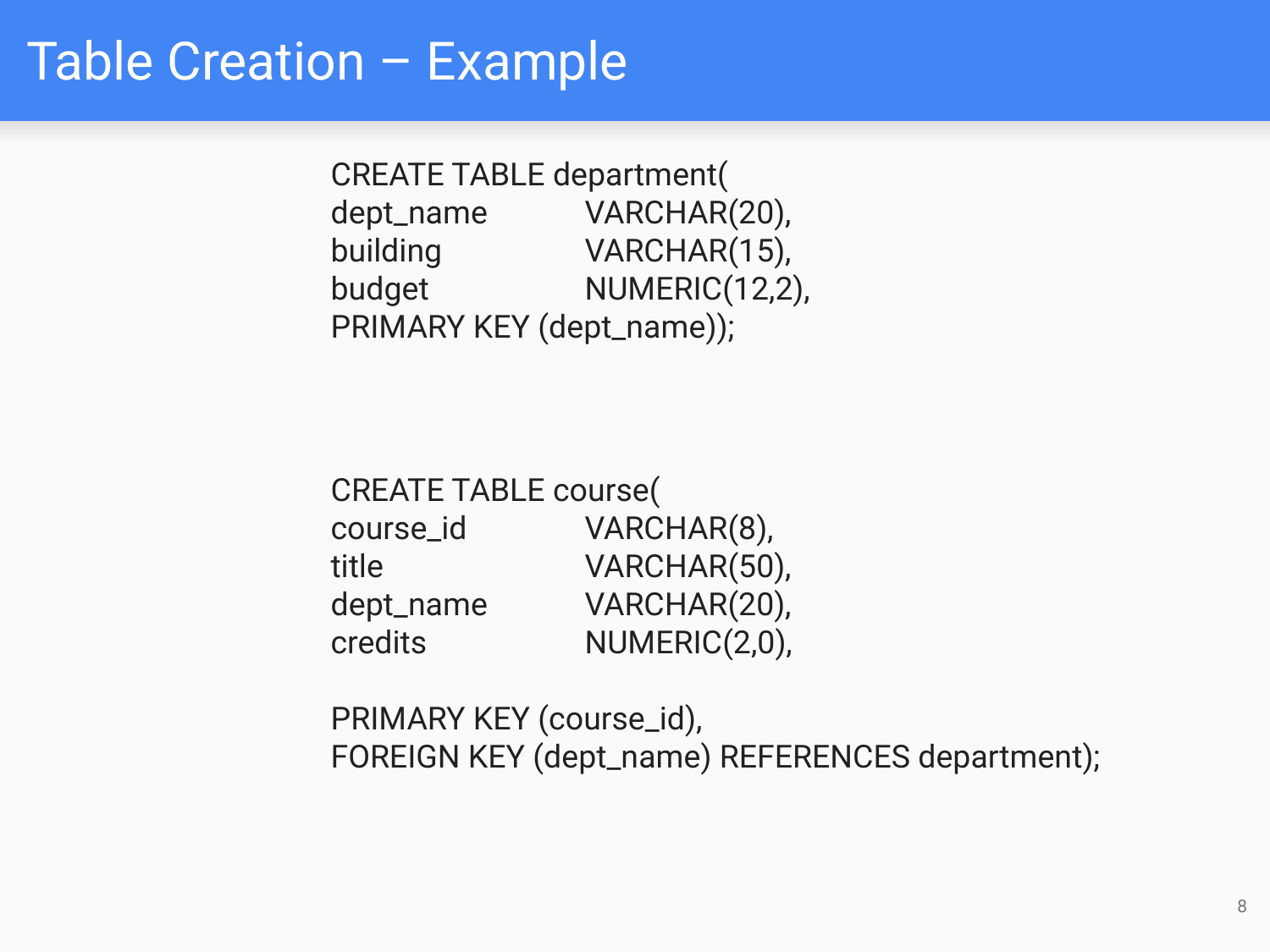

# Table Creation – Example
		CREATE TABLE department(
		dept_name 	VARCHAR(20),
		building		VARCHAR(15),
		budget 		NUMERIC(12,2),
		PRIMARY KEY (dept_name));

		CREATE TABLE course(
		course_id	VARCHAR(8),
		title		VARCHAR(50),
		dept_name	VARCHAR(20),
		credits		NUMERIC(2,0),

		PRIMARY KEY (course_id),
		FOREIGN KEY (dept_name) REFERENCES department);

8